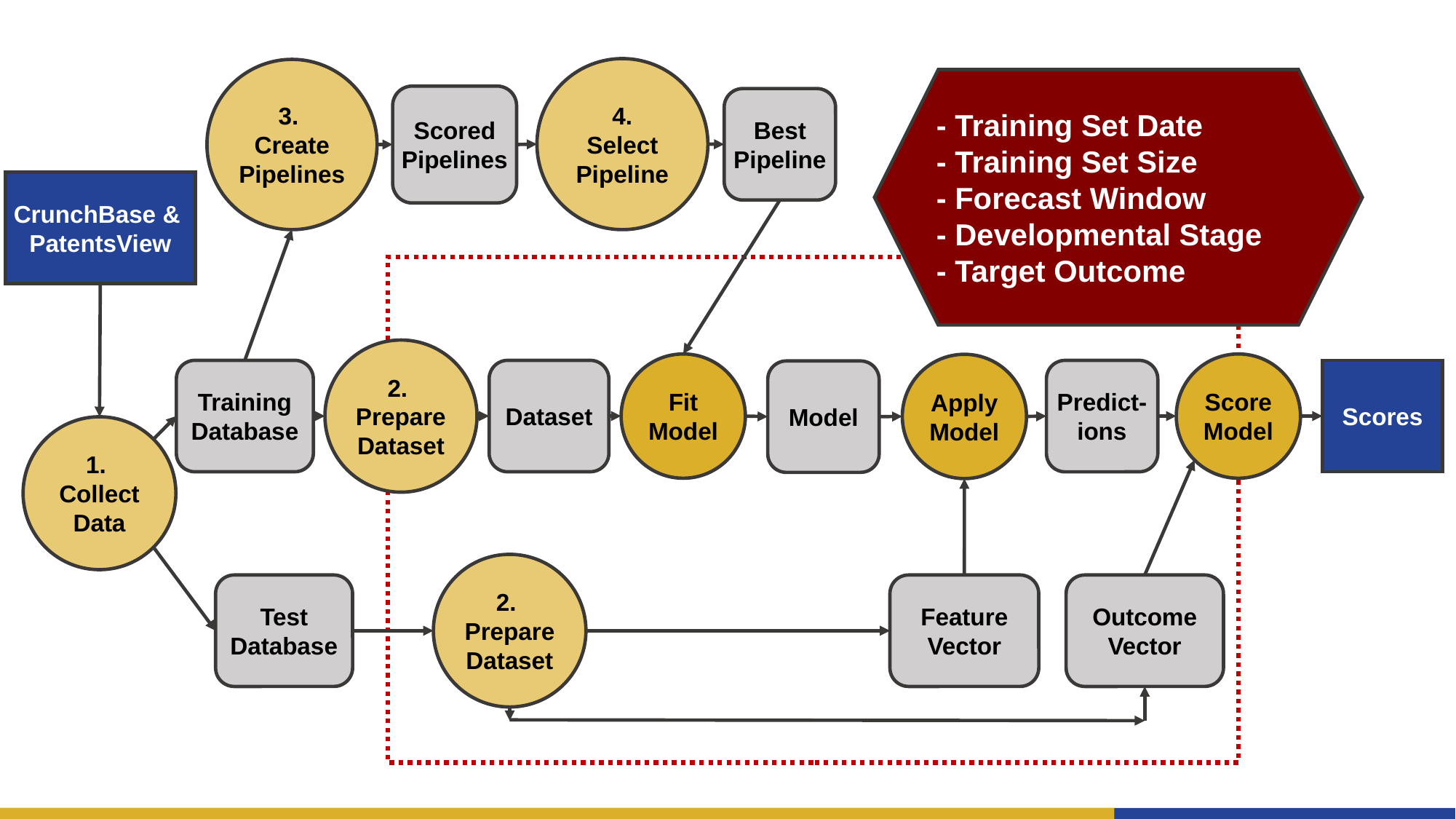

4.
Select Pipeline
3.
Create Pipelines
- Training Set Date
- Training Set Size
- Forecast Window
- Developmental Stage
- Target Outcome
Scored Pipelines
Best Pipeline
CrunchBase &  PatentsView

2.
Prepare Dataset
Fit
Model
Score
Model
Apply
Model
Training Database
Dataset
Scores
Predict-ions
Model
1.
Collect Data
2.
Prepare Dataset
Test Database
Feature Vector
Outcome
Vector